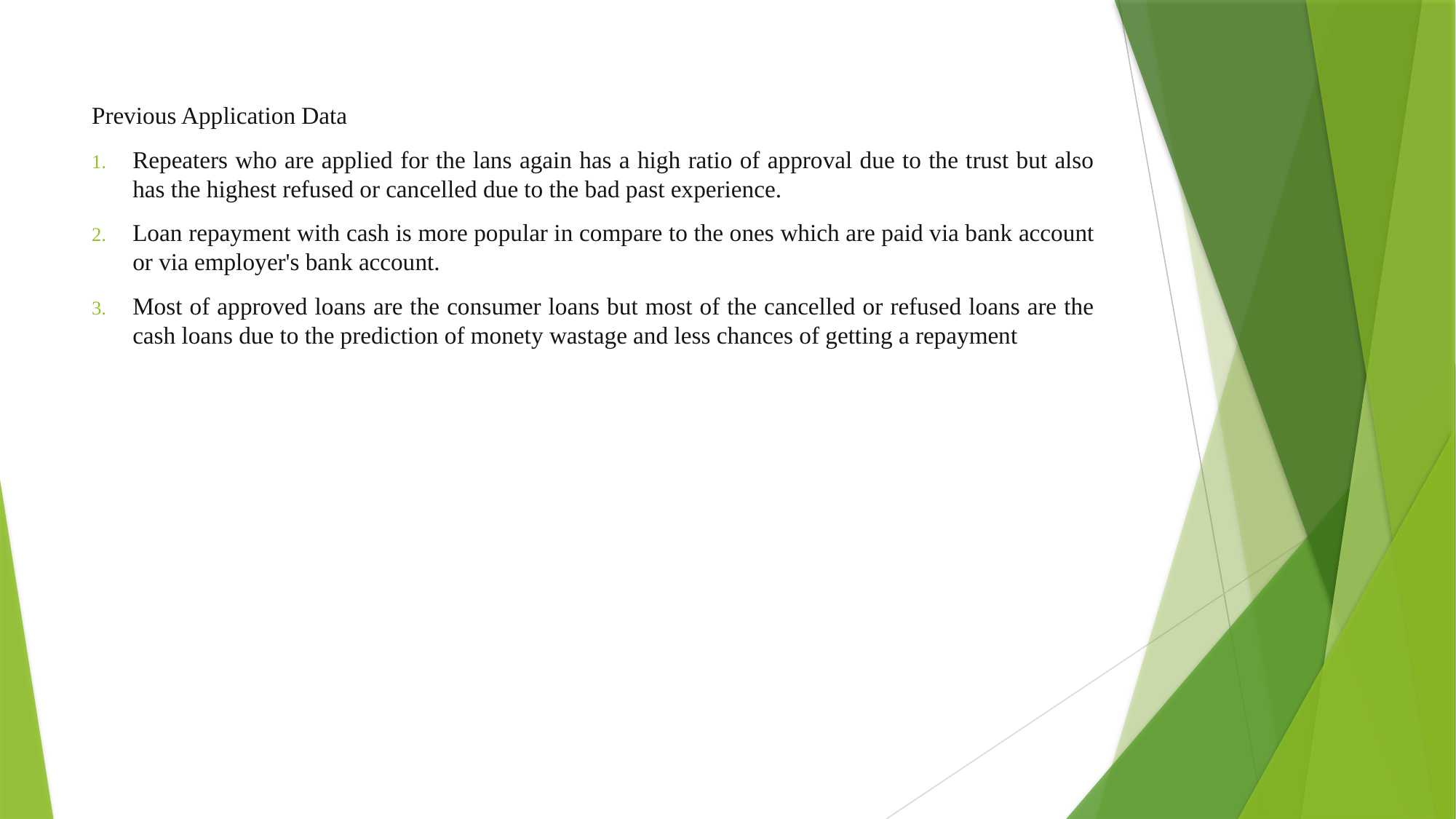

Previous Application Data
Repeaters who are applied for the lans again has a high ratio of approval due to the trust but also has the highest refused or cancelled due to the bad past experience.
Loan repayment with cash is more popular in compare to the ones which are paid via bank account or via employer's bank account.
Most of approved loans are the consumer loans but most of the cancelled or refused loans are the cash loans due to the prediction of monety wastage and less chances of getting a repayment